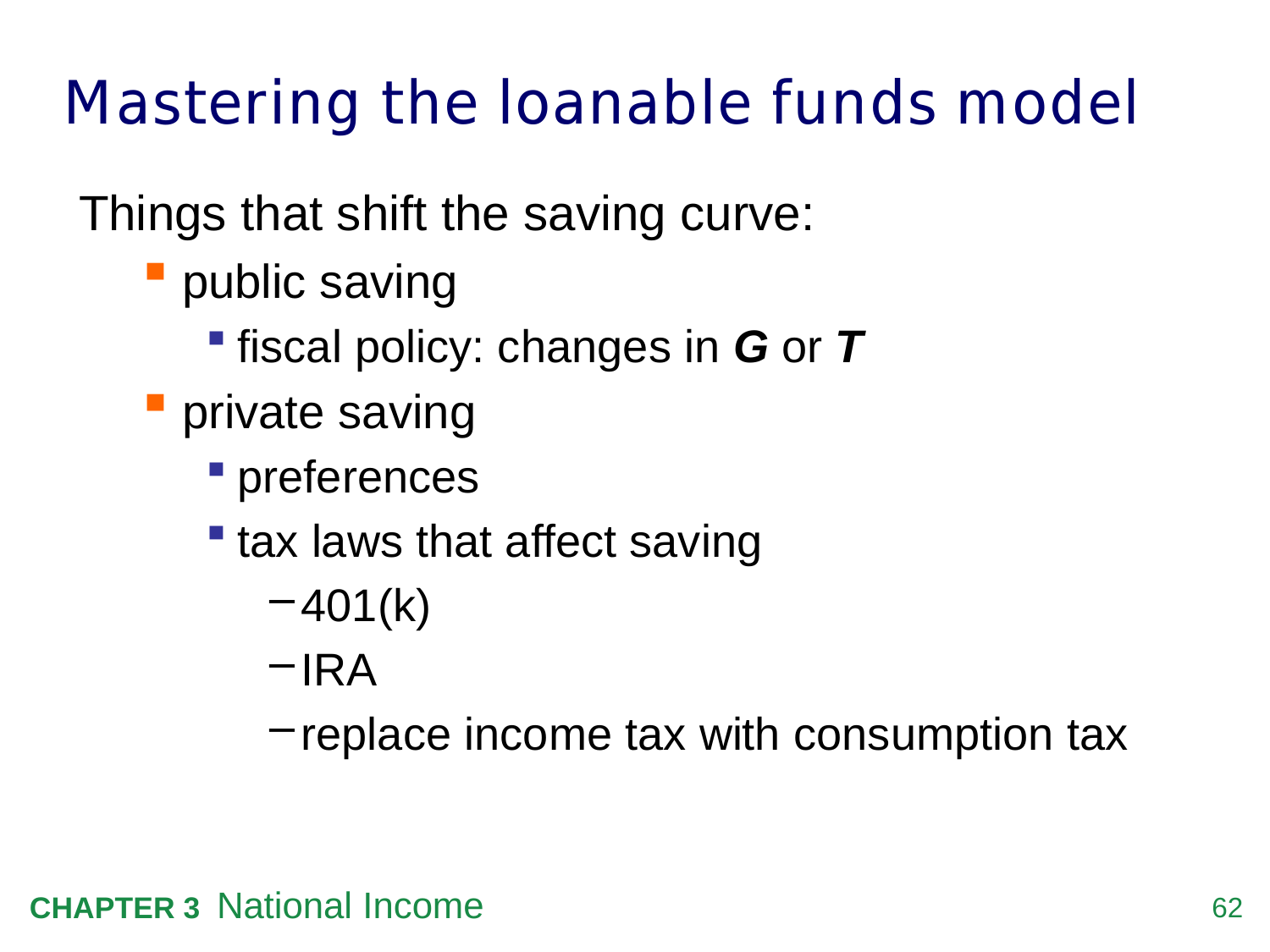

# Mastering the loanable funds model
Things that shift the saving curve:
public saving
fiscal policy: changes in G or T
private saving
preferences
tax laws that affect saving
401(k)
IRA
replace income tax with consumption tax